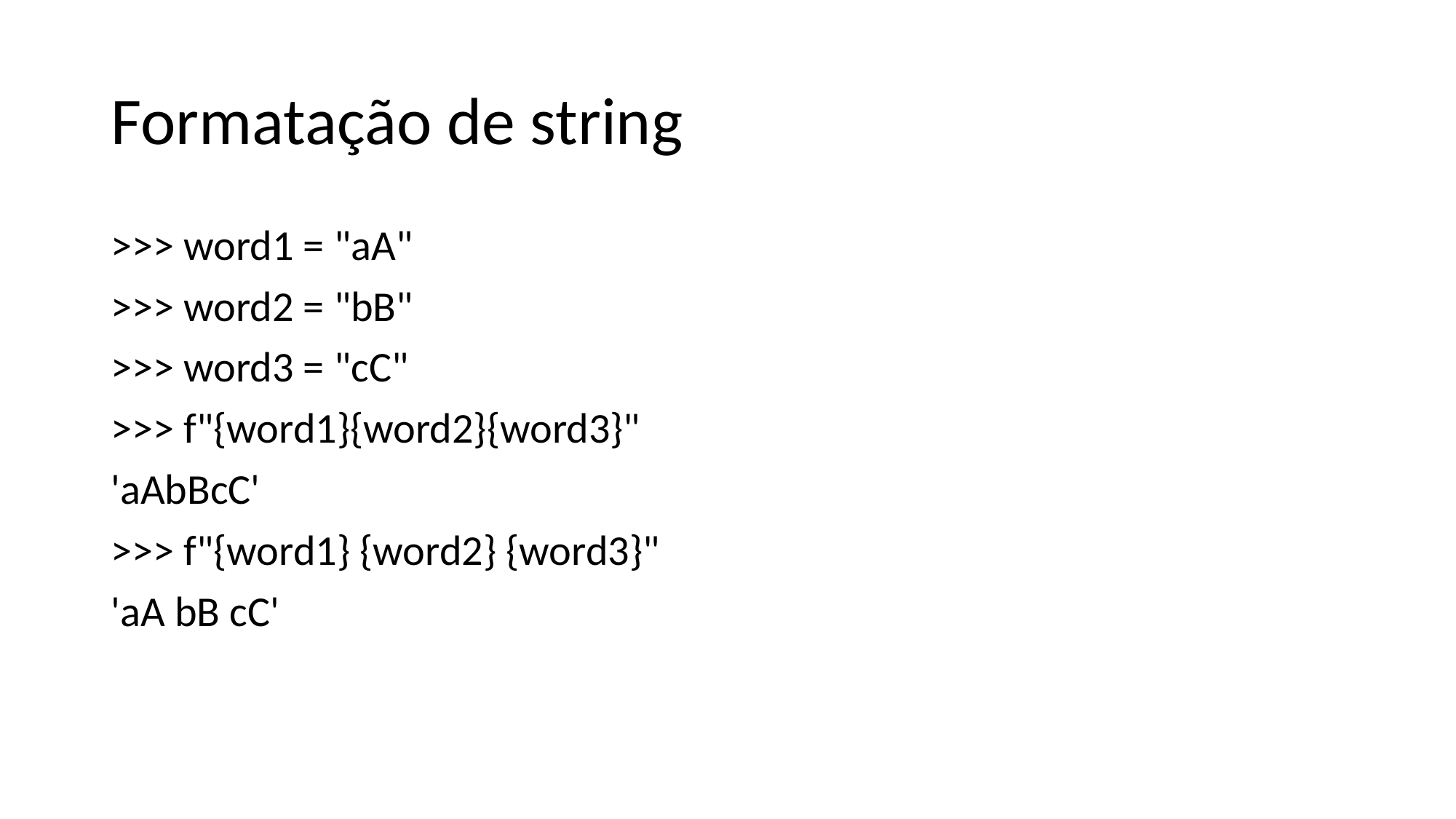

# Formatação de string
>>> word1 = "aA"
>>> word2 = "bB"
>>> word3 = "cC"
>>> f"{word1}{word2}{word3}"
'aAbBcC'
>>> f"{word1} {word2} {word3}"
'aA bB cC'